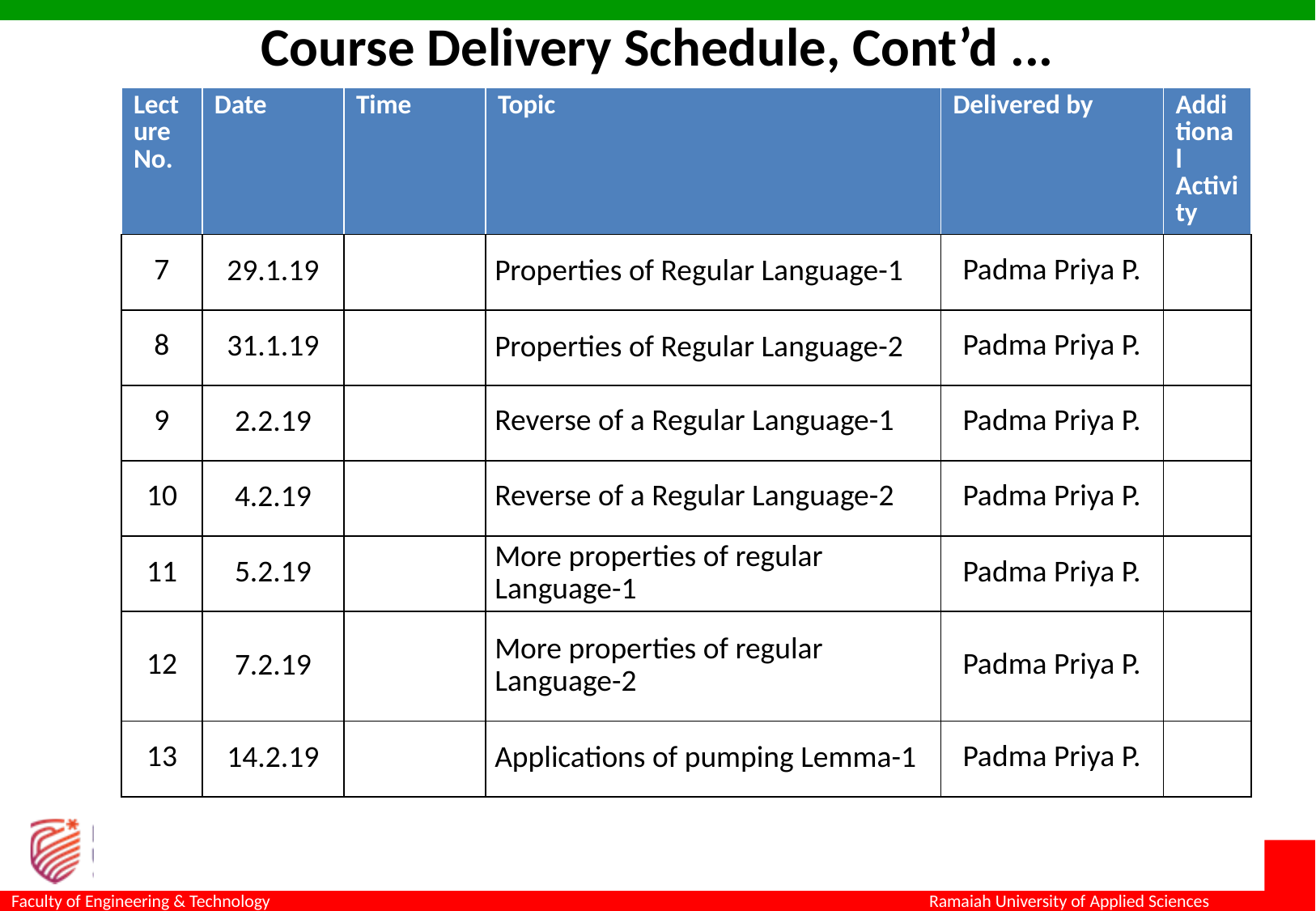

# Course Delivery Schedule, Cont’d ...
| Lecture No. | Date | Time | Topic | Delivered by | Additional Activity |
| --- | --- | --- | --- | --- | --- |
| 7 | 29.1.19 |  | Properties of Regular Language-1 | Padma Priya P. |  |
| 8 | 31.1.19 |  | Properties of Regular Language-2 | Padma Priya P. |  |
| 9 | 2.2.19 |  | Reverse of a Regular Language-1 | Padma Priya P. |  |
| 10 | 4.2.19 |  | Reverse of a Regular Language-2 | Padma Priya P. |  |
| 11 | 5.2.19 |  | More properties of regular Language-1 | Padma Priya P. |  |
| 12 | 7.2.19 |  | More properties of regular Language-2 | Padma Priya P. |  |
| 13 | 14.2.19 |  | Applications of pumping Lemma-1 | Padma Priya P. |  |